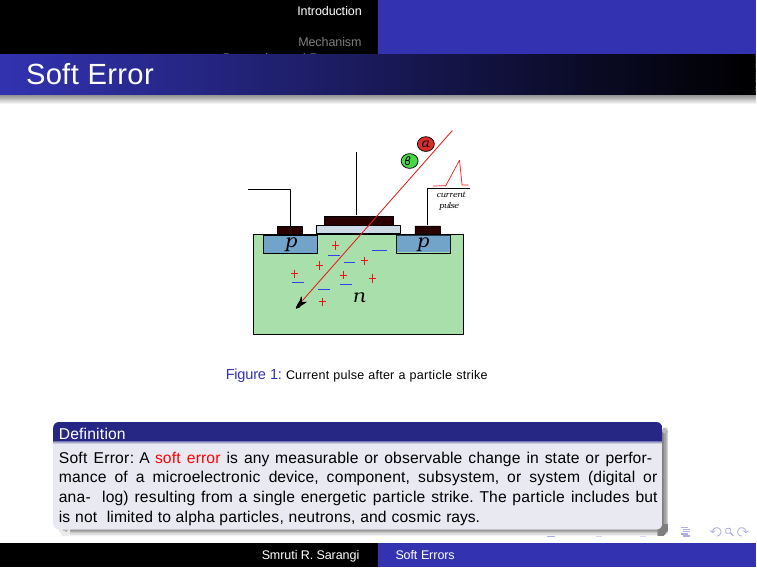

Introduction  Mechanism
Prevention and Recovery
Soft Error

α
ϐ

current  pulse

p

p
n
Figure 1: Current pulse after a particle strike

Definition
Soft Error: A soft error is any measurable or observable change in state or perfor-  mance of a microelectronic device, component, subsystem, or system (digital or ana-  log) resulting from a single energetic particle strike. The particle includes but is not  limited to alpha particles, neutrons, and cosmic rays.

Smruti R. Sarangi
Soft Errors